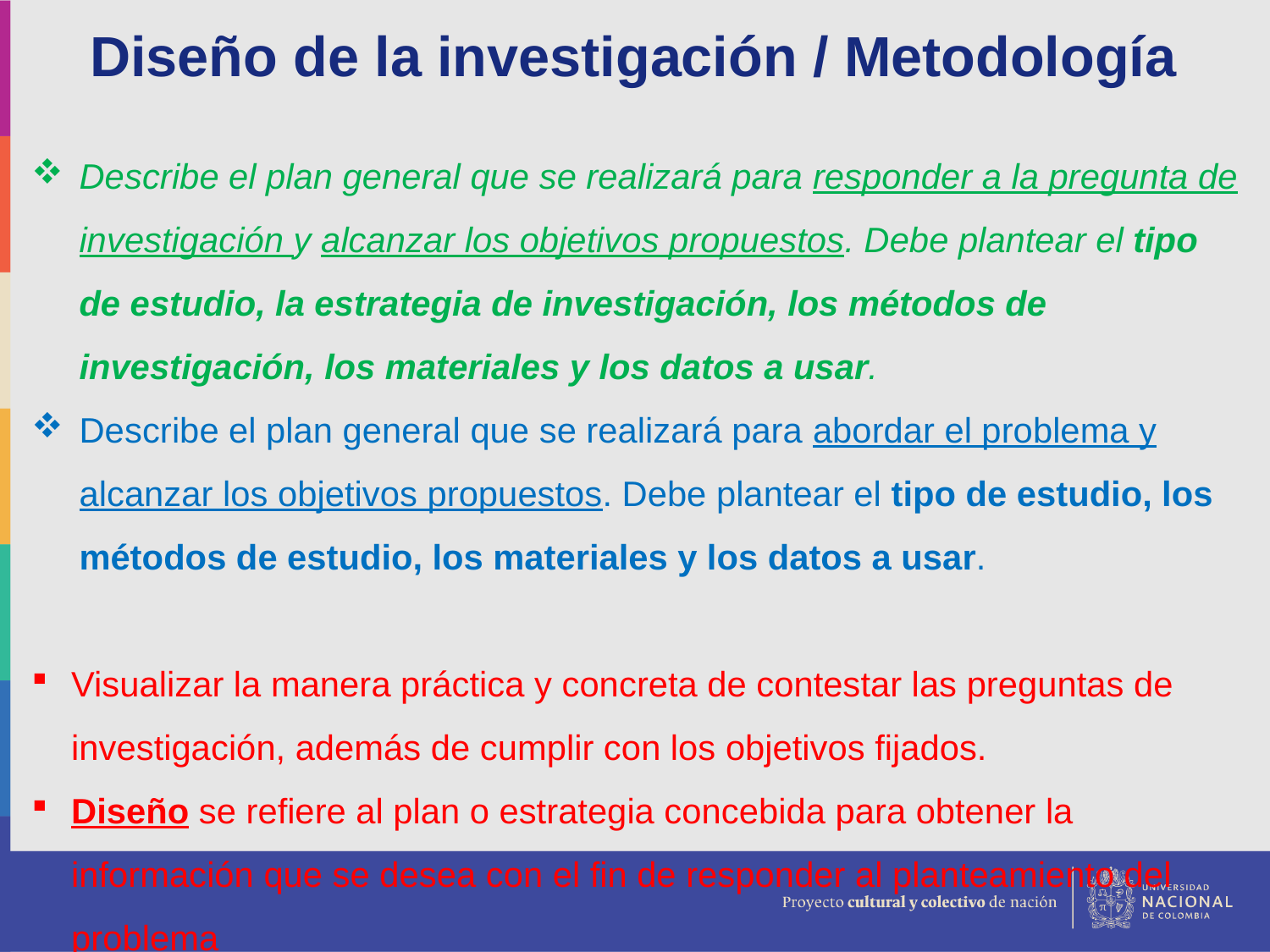

Diseño de la investigación / Metodología
Describe el plan general que se realizará para responder a la pregunta de investigación y alcanzar los objetivos propuestos. Debe plantear el tipo de estudio, la estrategia de investigación, los métodos de investigación, los materiales y los datos a usar.
Describe el plan general que se realizará para abordar el problema y alcanzar los objetivos propuestos. Debe plantear el tipo de estudio, los métodos de estudio, los materiales y los datos a usar.

Visualizar la manera práctica y concreta de contestar las preguntas de investigación, además de cumplir con los objetivos fijados.
Diseño se refiere al plan o estrategia concebida para obtener la información que se desea con el fin de responder al planteamiento del problema